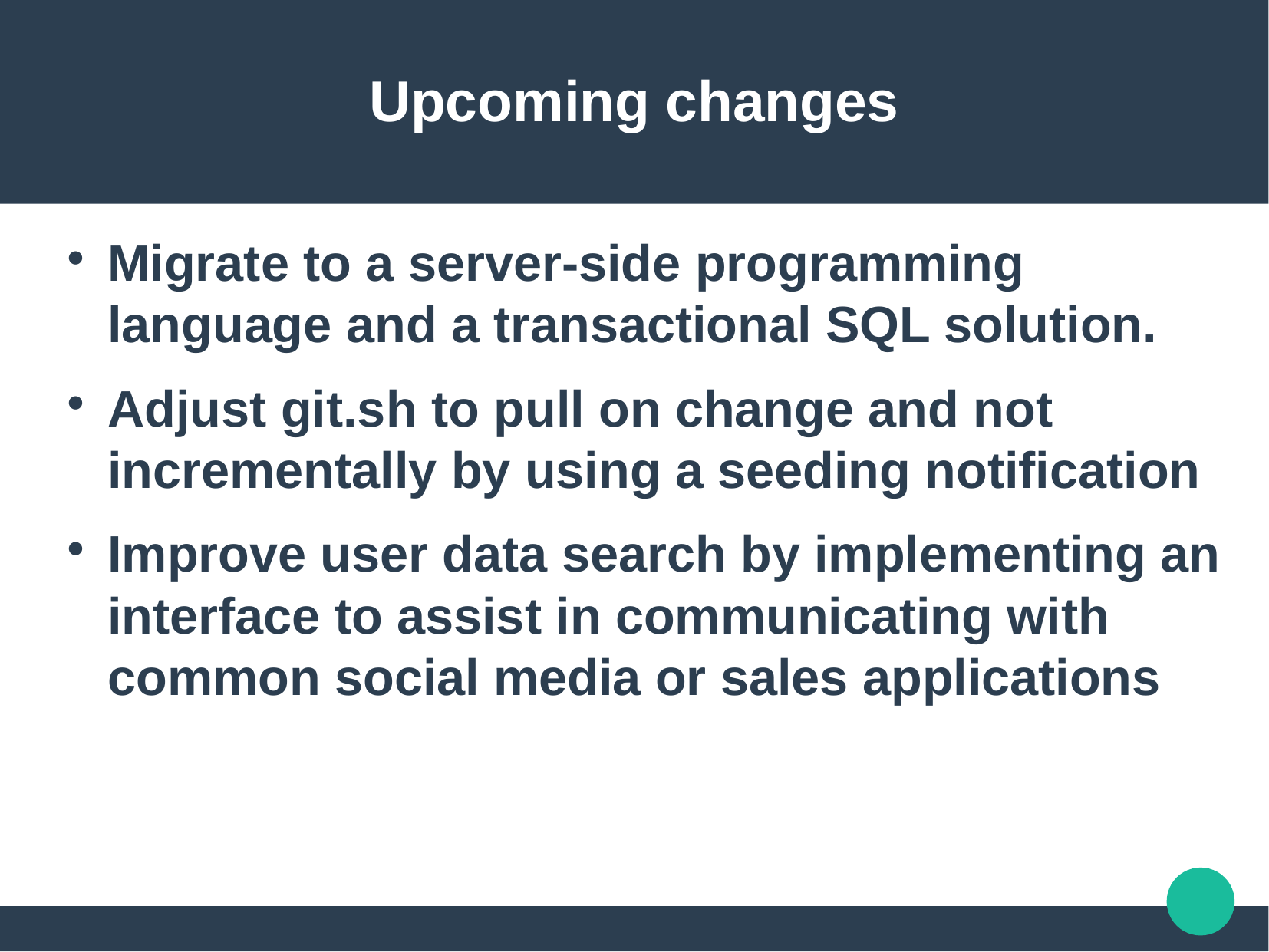

Upcoming changes
Migrate to a server-side programming language and a transactional SQL solution.
Adjust git.sh to pull on change and not incrementally by using a seeding notification
Improve user data search by implementing an interface to assist in communicating with common social media or sales applications